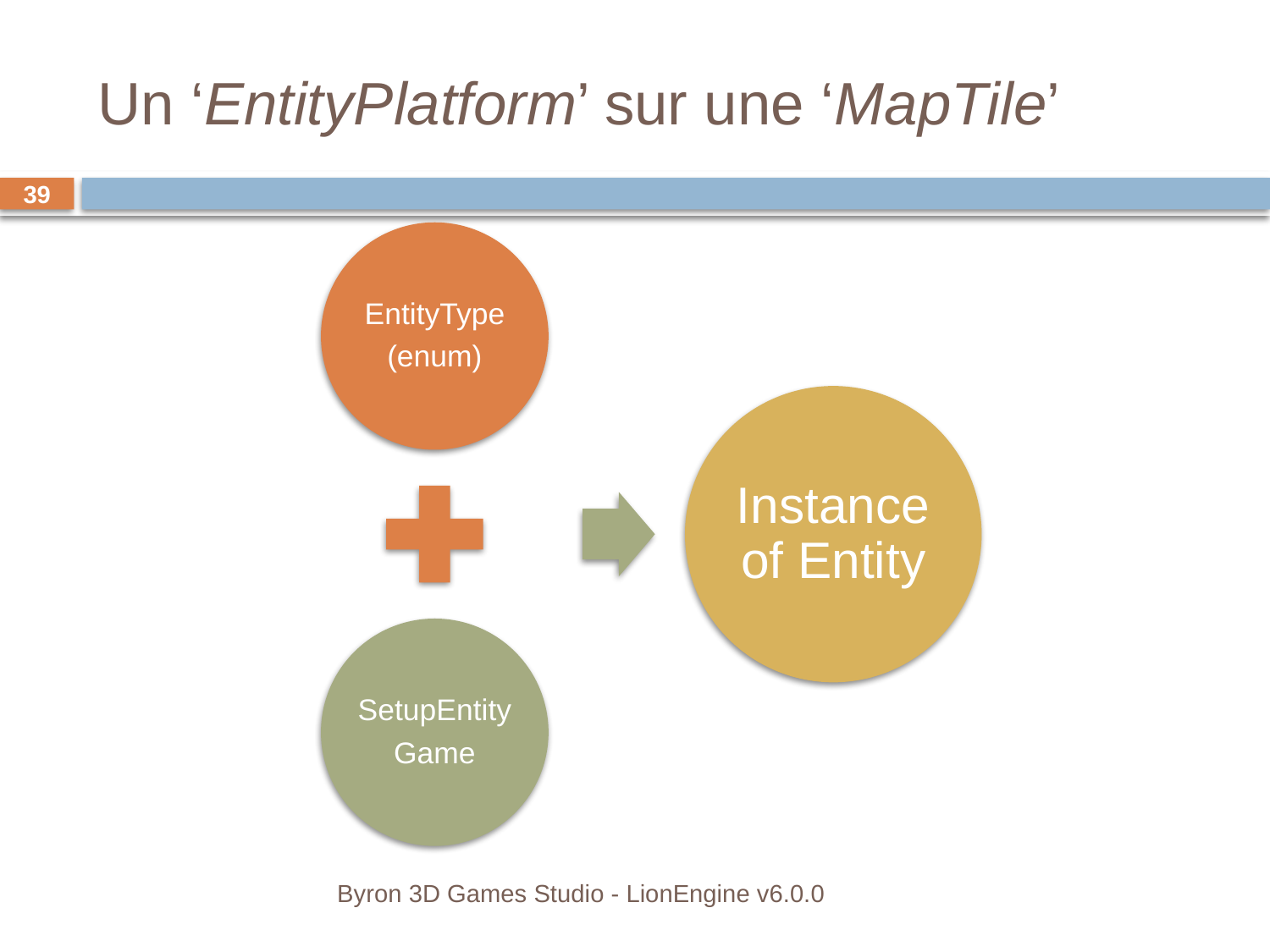

# Un ‘EntityPlatform’ sur une ‘MapTile’
39
EntityType
(enum)

SetupEntity
Game

Instance of Entity
Byron 3D Games Studio - LionEngine v6.0.0